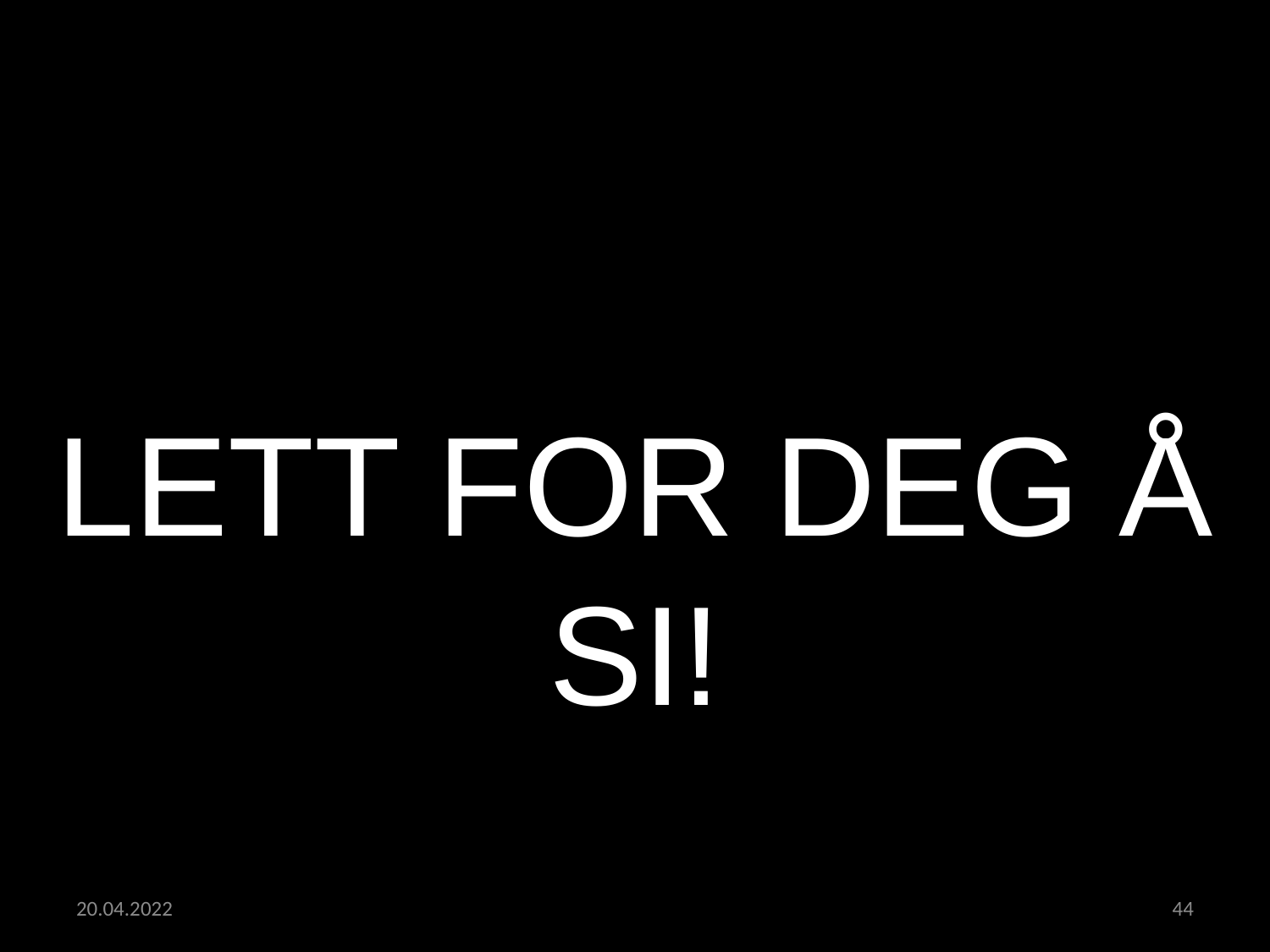

LETT FOR DEG Å SI!
20.04.2022
44